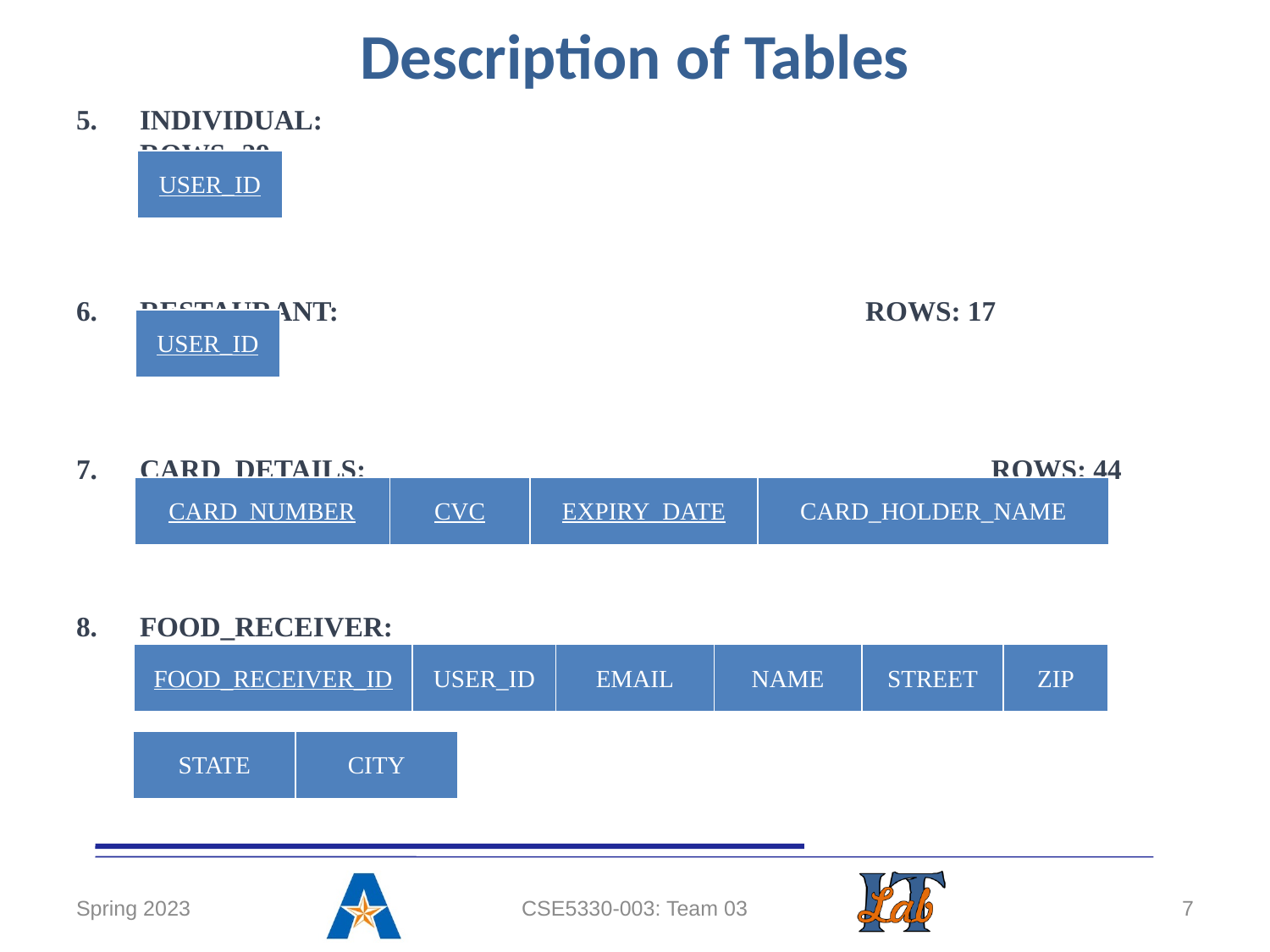

# Description of Tables
INDIVIDUAL:					                 	             ROWS: 29

RESTAURANT:			                  	             ROWS: 17

CARD_DETAILS:	                                                     	                               ROWS: 44

FOOD_RECEIVER:  	               				             ROWS: 50

| USER\_ID |
| --- |
| USER\_ID |
| --- |
| CARD\_NUMBER | CVC | EXPIRY\_DATE | CARD\_HOLDER\_NAME |
| --- | --- | --- | --- |
| FOOD\_RECEIVER\_ID | USER\_ID | EMAIL | NAME | STREET | ZIP |
| --- | --- | --- | --- | --- | --- |
| STATE | CITY |
| --- | --- |
Spring 2023
CSE5330-003: Team 03
7